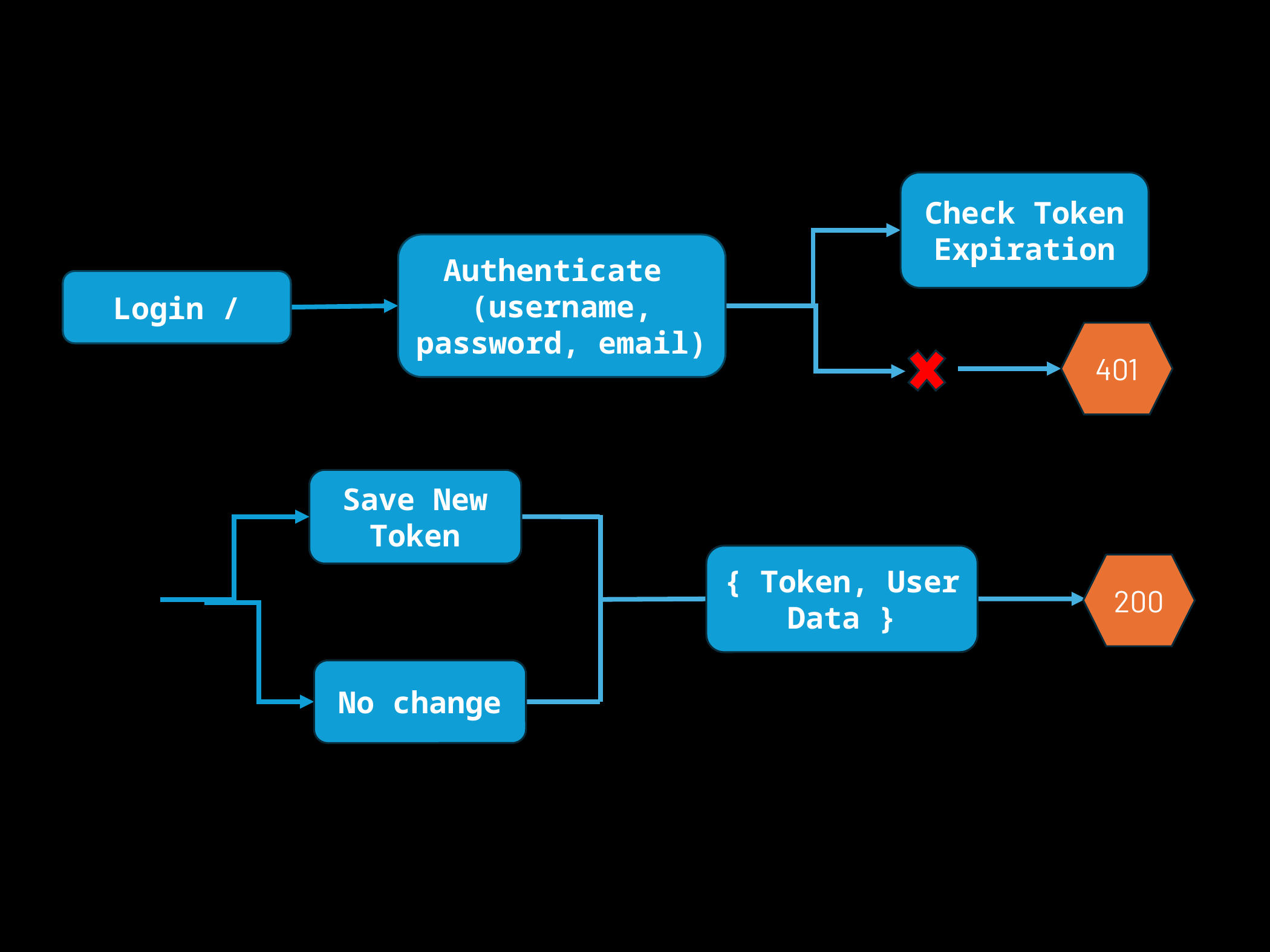

Check Token Expiration

Authenticate
(username, password, email)
Login /
401

Save New Token
{ Token, User Data }
200

No change